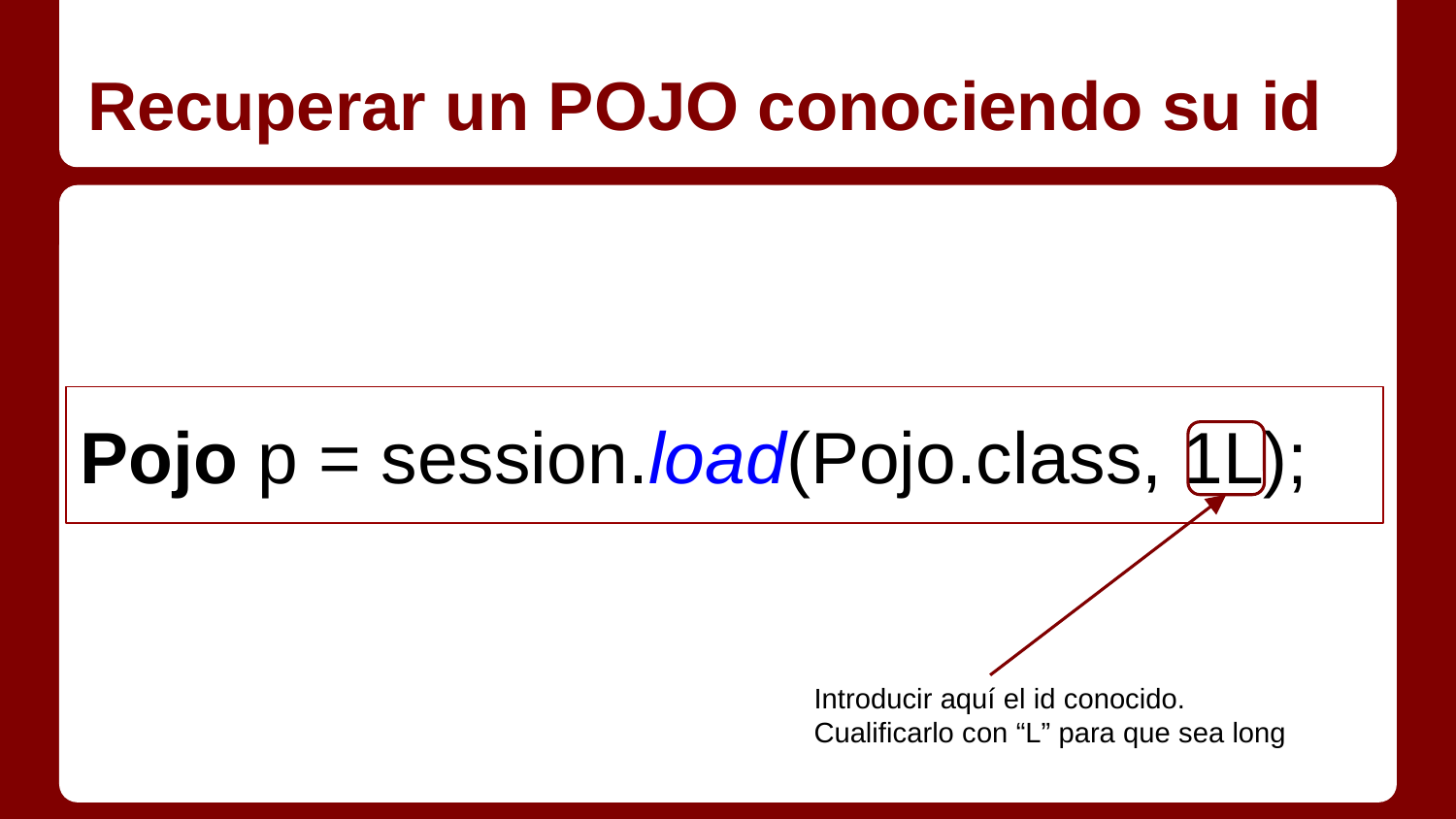

# Recuperar un POJO conociendo su id
Pojo p = session.load(Pojo.class, 1L);

Introducir aquí el id conocido. Cualificarlo con “L” para que sea long